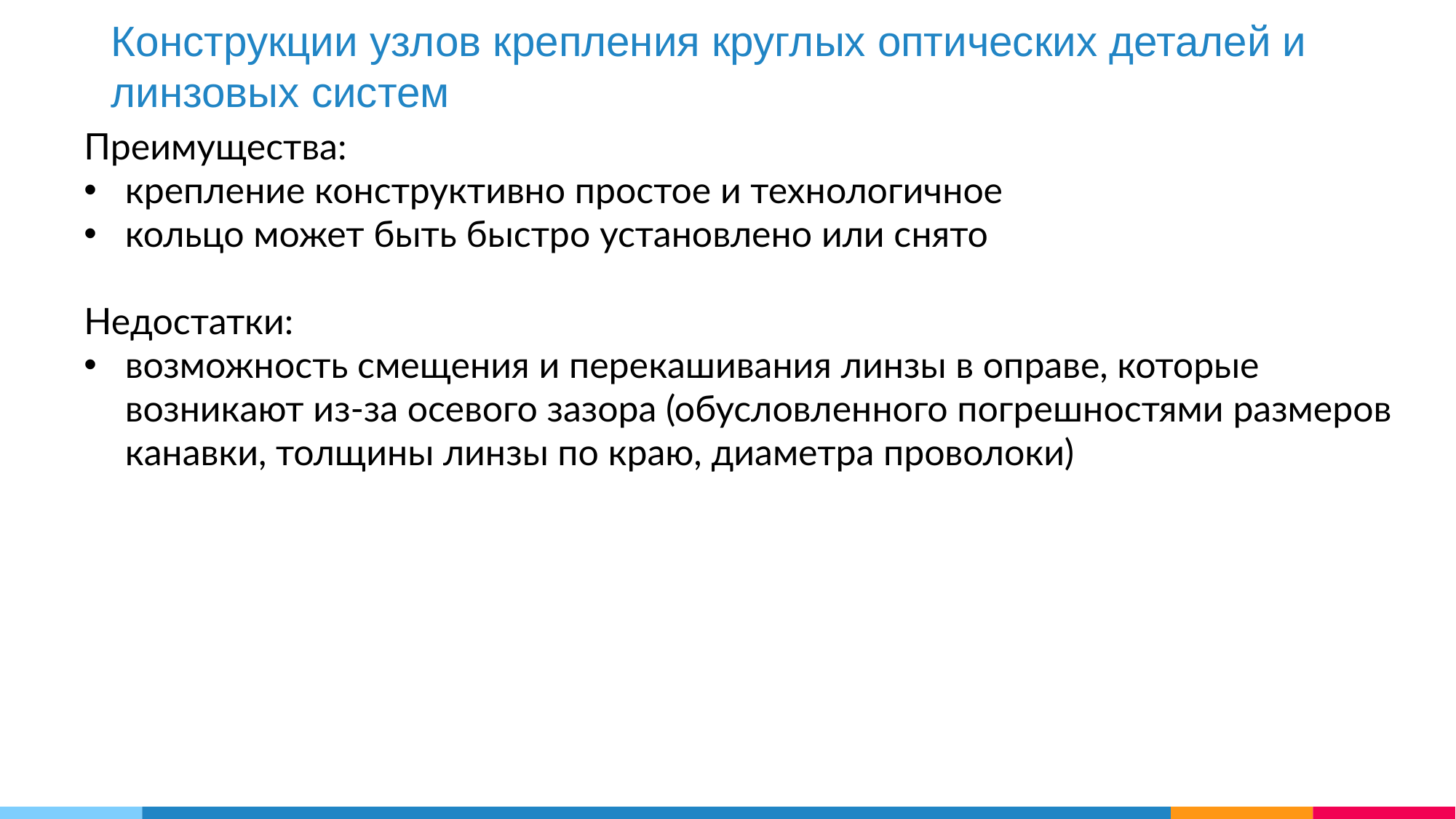

Конструкции узлов крепления круглых оптических деталей и линзовых систем

Преимущества:
крепление конструктивно простое и технологичное
кольцо может быть быстро установлено или снято

Недостатки:
возможность смещения и перекашивания линзы в оправе, которые возникают из-за осевого зазора (обусловленного погрешностями размеров канавки, толщины линзы по краю, диаметра проволоки)